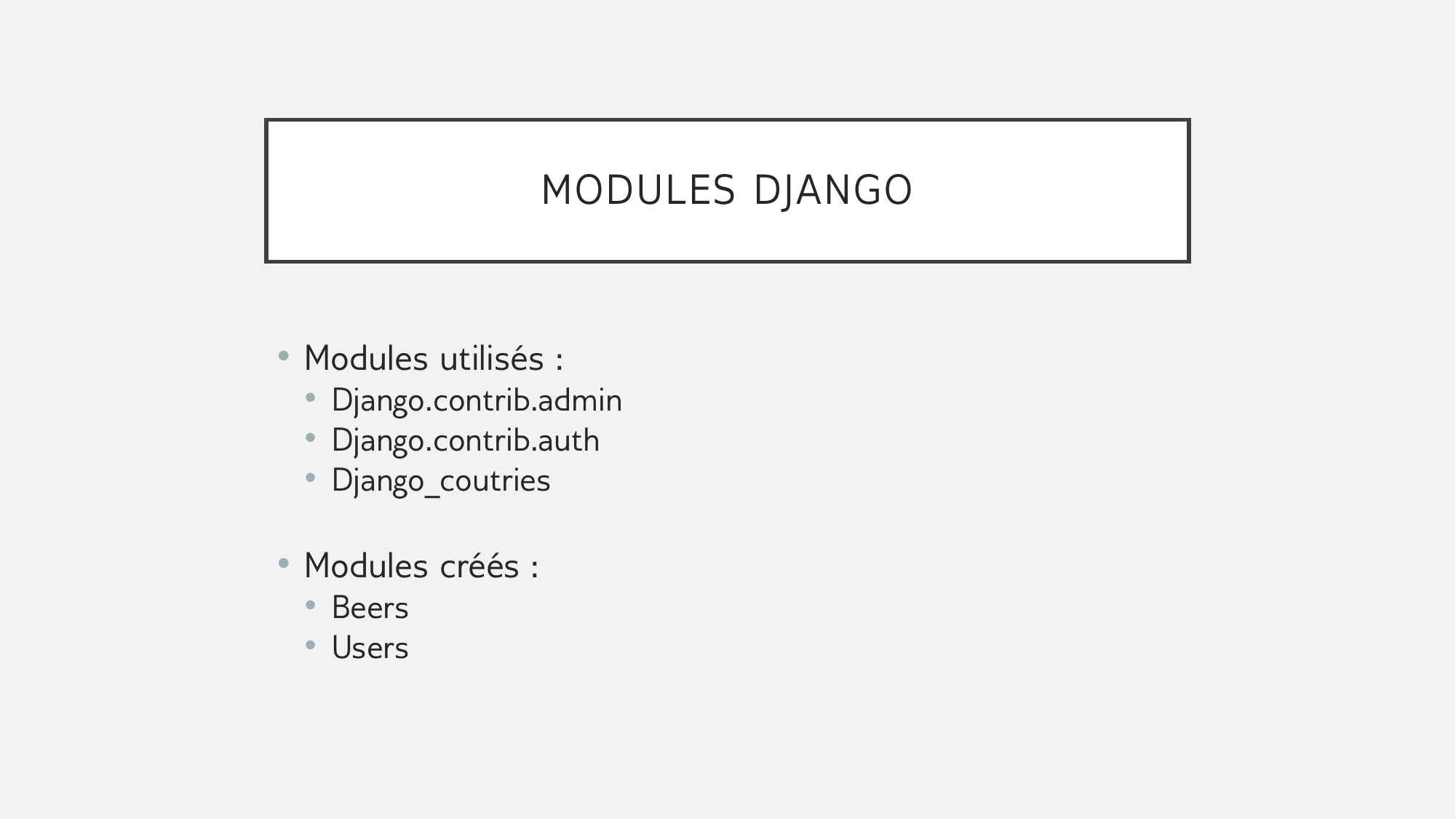

# Modules django
Modules utilisés :
Django.contrib.admin
Django.contrib.auth
Django_coutries

Modules créés :
Beers
Users